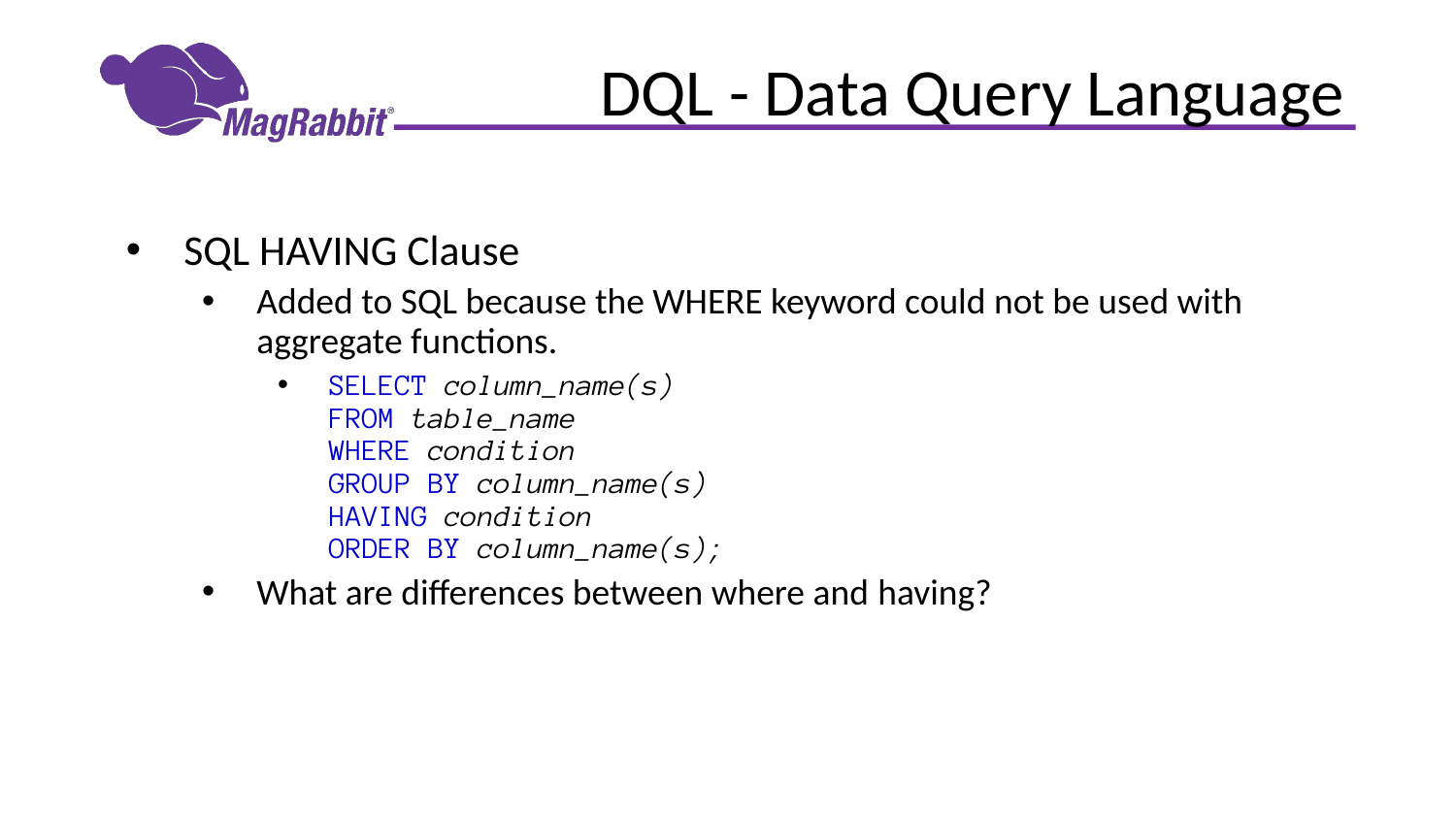

# DQL - Data Query Language
SQL HAVING Clause
Added to SQL because the WHERE keyword could not be used with aggregate functions.
SELECT column_name(s)
FROM table_name
WHERE condition
GROUP BY column_name(s)
HAVING condition
ORDER BY column_name(s);
What are differences between where and having?